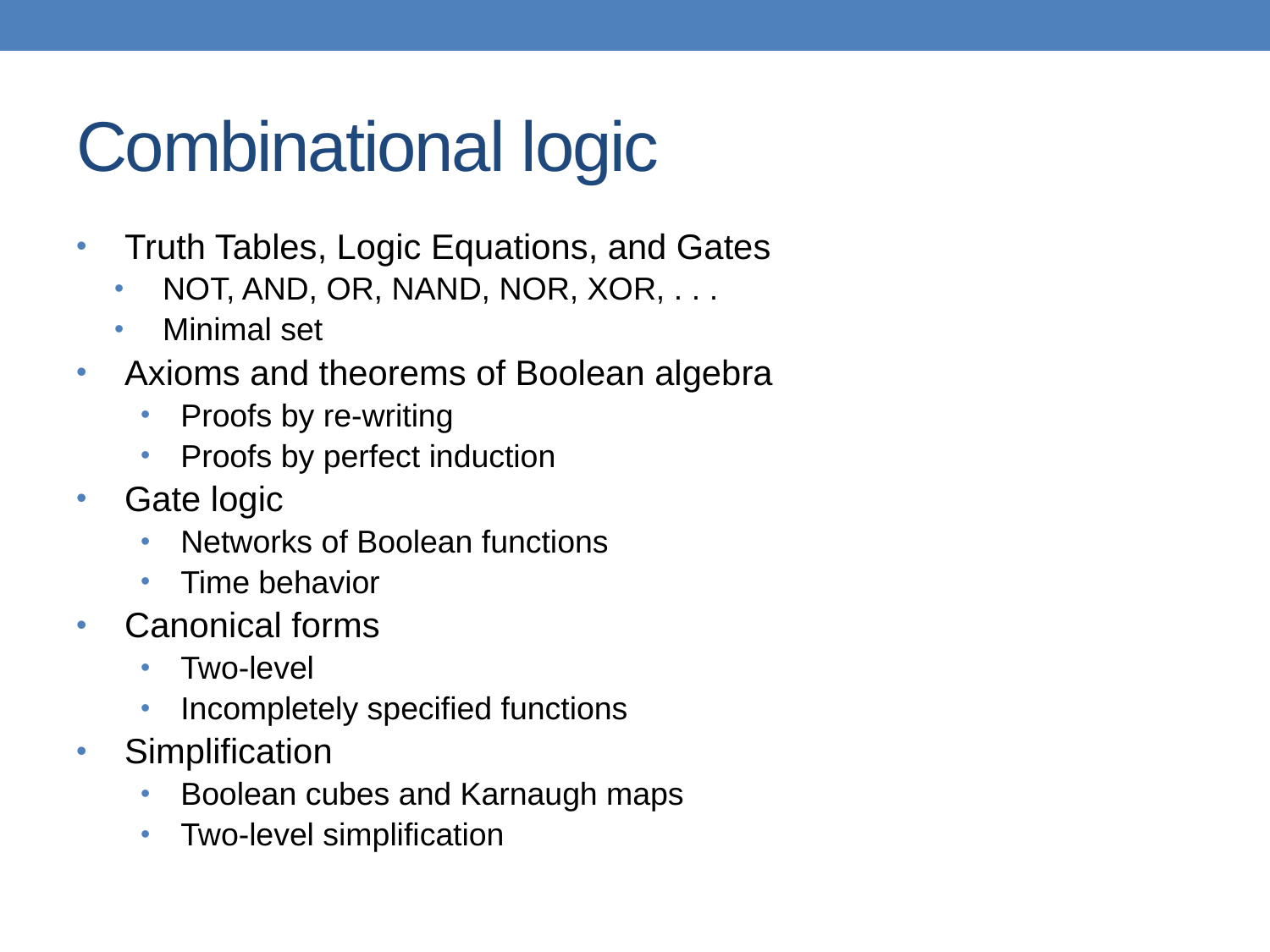

# Combinational logic
Truth Tables, Logic Equations, and Gates
NOT, AND, OR, NAND, NOR, XOR, . . .
Minimal set
Axioms and theorems of Boolean algebra
Proofs by re-writing
Proofs by perfect induction
Gate logic
Networks of Boolean functions
Time behavior
Canonical forms
Two-level
Incompletely specified functions
Simplification
Boolean cubes and Karnaugh maps
Two-level simplification